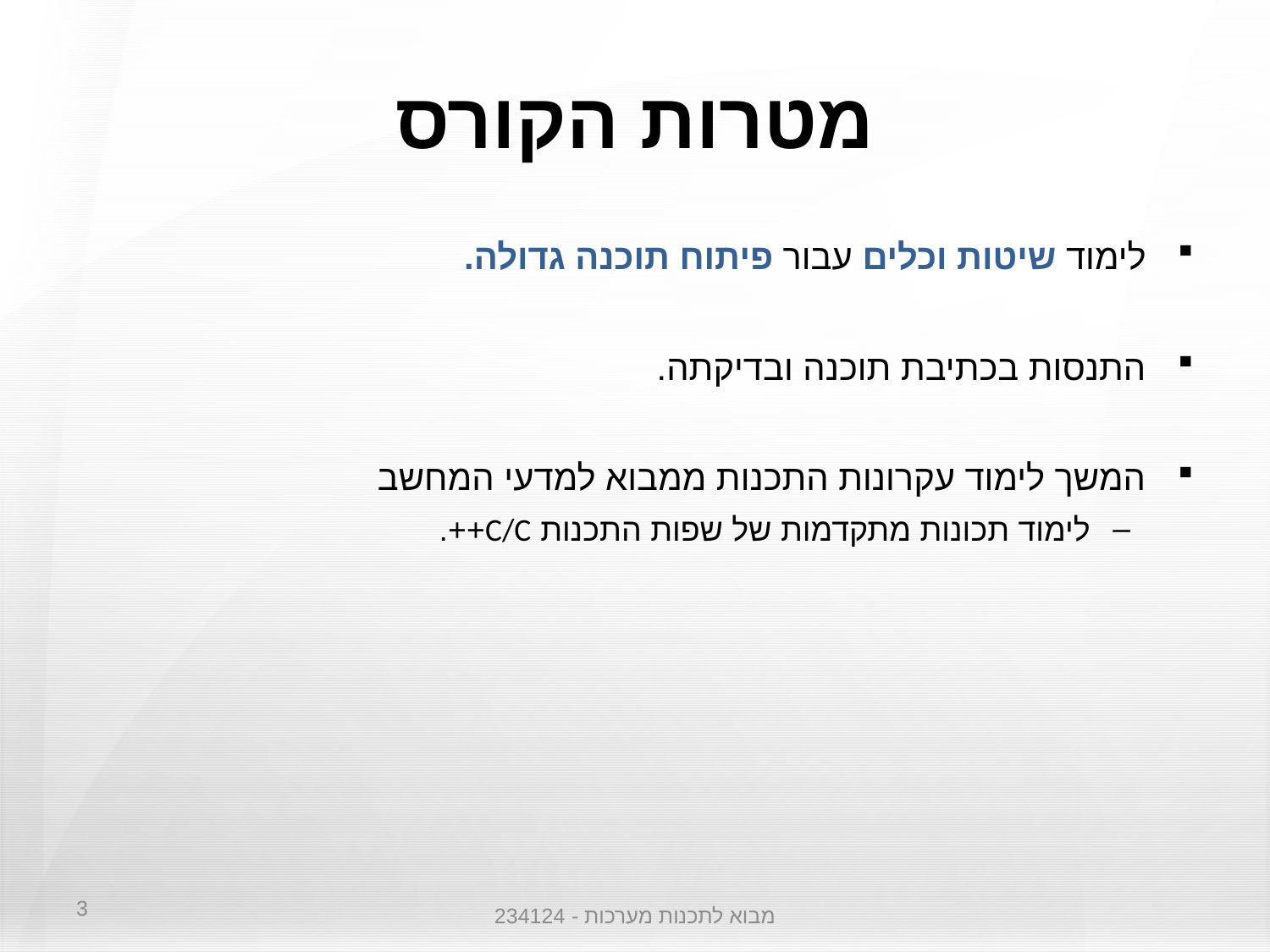

# מטרות הקורס
לימוד שיטות וכלים עבור פיתוח תוכנה גדולה.

התנסות בכתיבת תוכנה ובדיקתה.

המשך לימוד עקרונות התכנות ממבוא למדעי המחשב
לימוד תכונות מתקדמות של שפות התכנות C/C++.
3
מבוא לתכנות מערכות - 234124